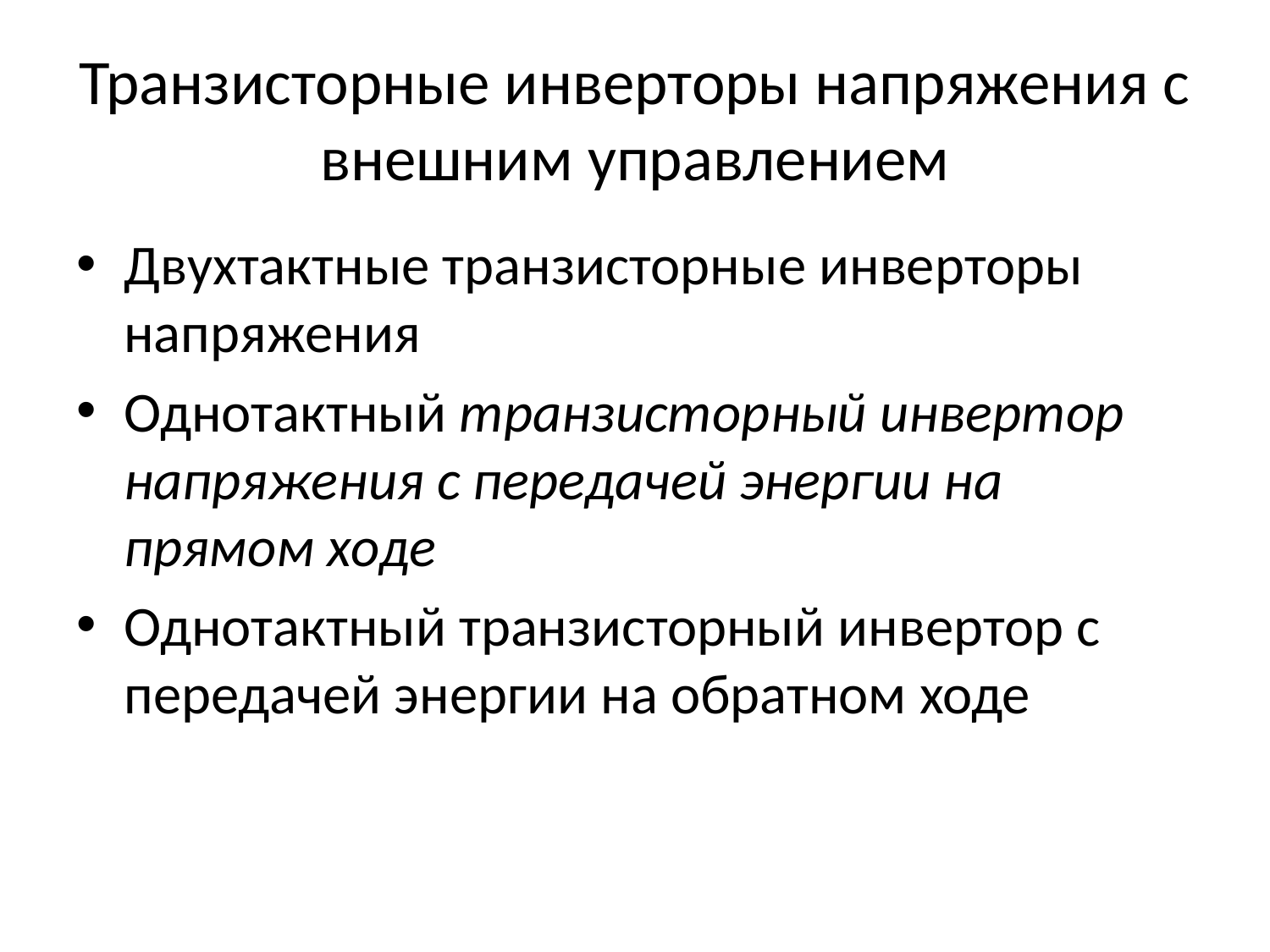

# Транзисторные инверторы напряжения с внешним управлением
Двухтактные транзисторные инверторы напряжения
Однотактный транзисторный инвертор напряжения с передачей энергии на прямом ходе
Однотактный транзисторный инвертор с передачей энергии на обратном ходе